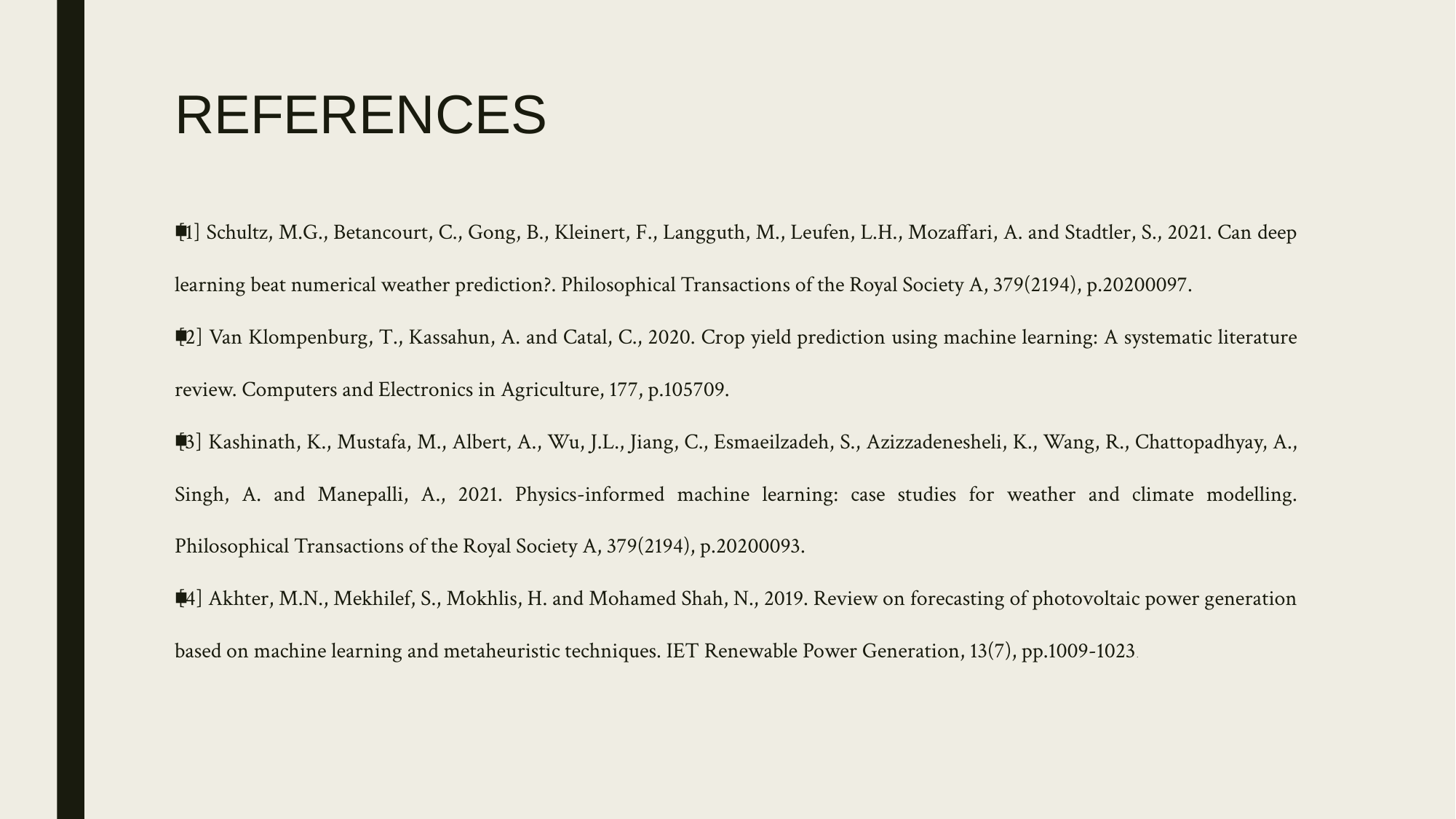

# REFERENCES
[1] Schultz, M.G., Betancourt, C., Gong, B., Kleinert, F., Langguth, M., Leufen, L.H., Mozaffari, A. and Stadtler, S., 2021. Can deep learning beat numerical weather prediction?. Philosophical Transactions of the Royal Society A, 379(2194), p.20200097.
[2] Van Klompenburg, T., Kassahun, A. and Catal, C., 2020. Crop yield prediction using machine learning: A systematic literature review. Computers and Electronics in Agriculture, 177, p.105709.
[3] Kashinath, K., Mustafa, M., Albert, A., Wu, J.L., Jiang, C., Esmaeilzadeh, S., Azizzadenesheli, K., Wang, R., Chattopadhyay, A., Singh, A. and Manepalli, A., 2021. Physics-informed machine learning: case studies for weather and climate modelling. Philosophical Transactions of the Royal Society A, 379(2194), p.20200093.
[4] Akhter, M.N., Mekhilef, S., Mokhlis, H. and Mohamed Shah, N., 2019. Review on forecasting of photovoltaic power generation based on machine learning and metaheuristic techniques. IET Renewable Power Generation, 13(7), pp.1009-1023.